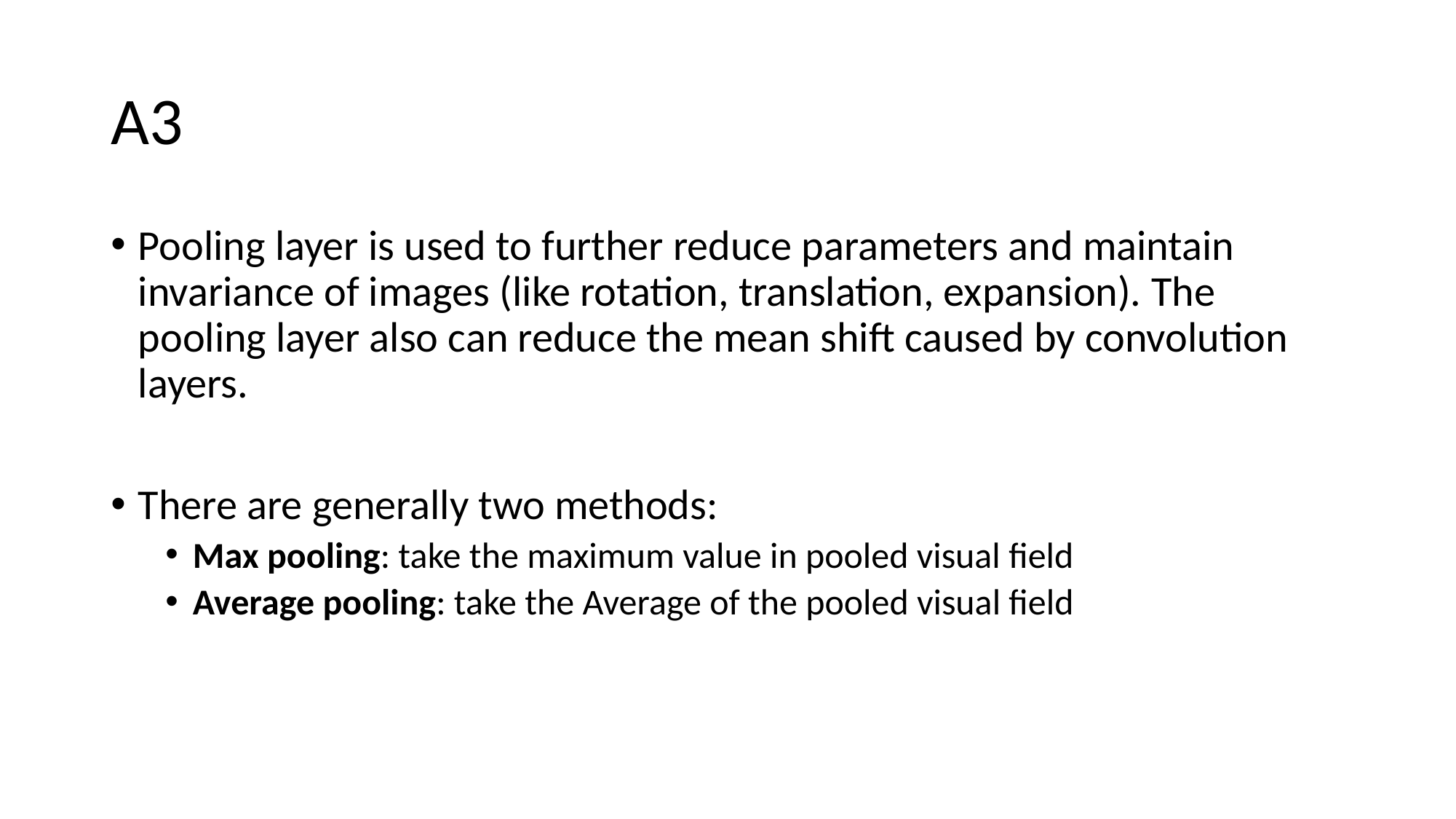

# A3
Pooling layer is used to further reduce parameters and maintain invariance of images (like rotation, translation, expansion). The pooling layer also can reduce the mean shift caused by convolution layers.

There are generally two methods:
Max pooling: take the maximum value in pooled visual field
Average pooling: take the Average of the pooled visual field